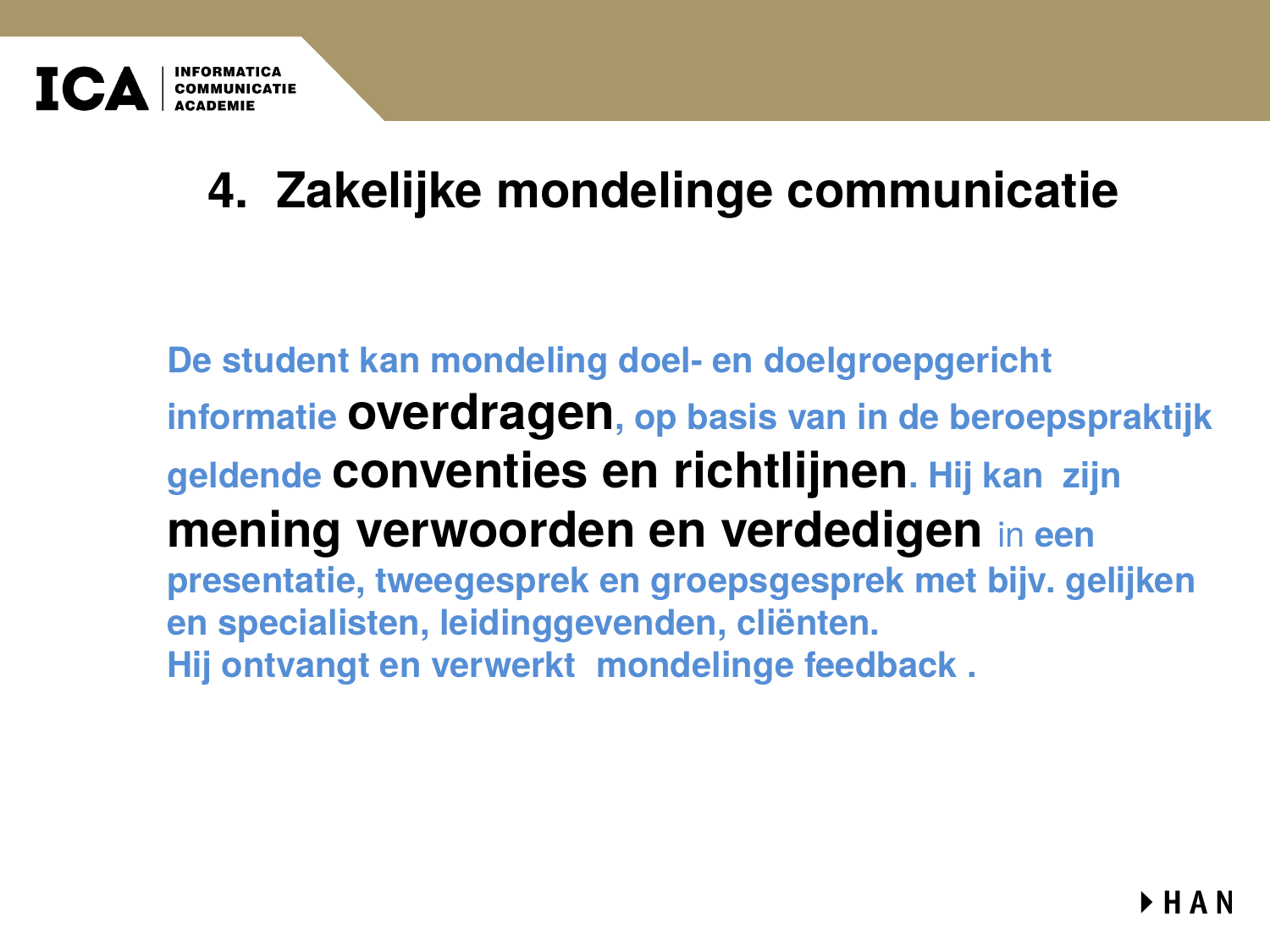

# 4.  Zakelijke mondelinge communicatie
De student kan mondeling doel- en doelgroepgericht informatie overdragen, op basis van in de beroepspraktijk geldende conventies en richtlijnen. Hij kan  zijn mening verwoorden en verdedigen in een presentatie, tweegesprek en groepsgesprek met bijv. gelijken en specialisten, leidinggevenden, cliënten.
Hij ontvangt en verwerkt  mondelinge feedback .